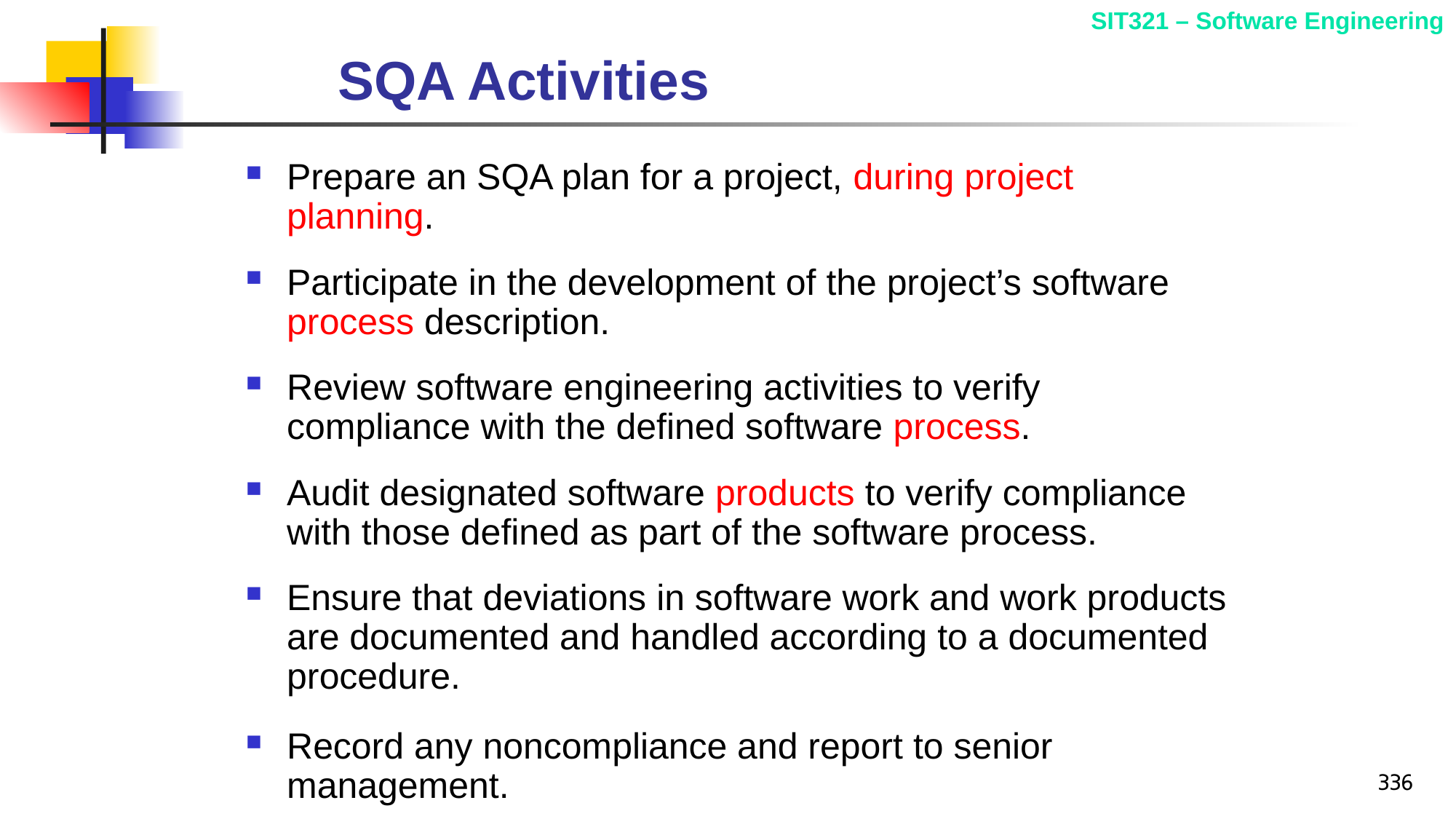

# SQA Activities
Prepare an SQA plan for a project, during project planning.

Participate in the development of the project’s software process description.

Review software engineering activities to verify compliance with the defined software process.

Audit designated software products to verify compliance with those defined as part of the software process.

Ensure that deviations in software work and work products are documented and handled according to a documented procedure.

Record any noncompliance and report to senior management.
336